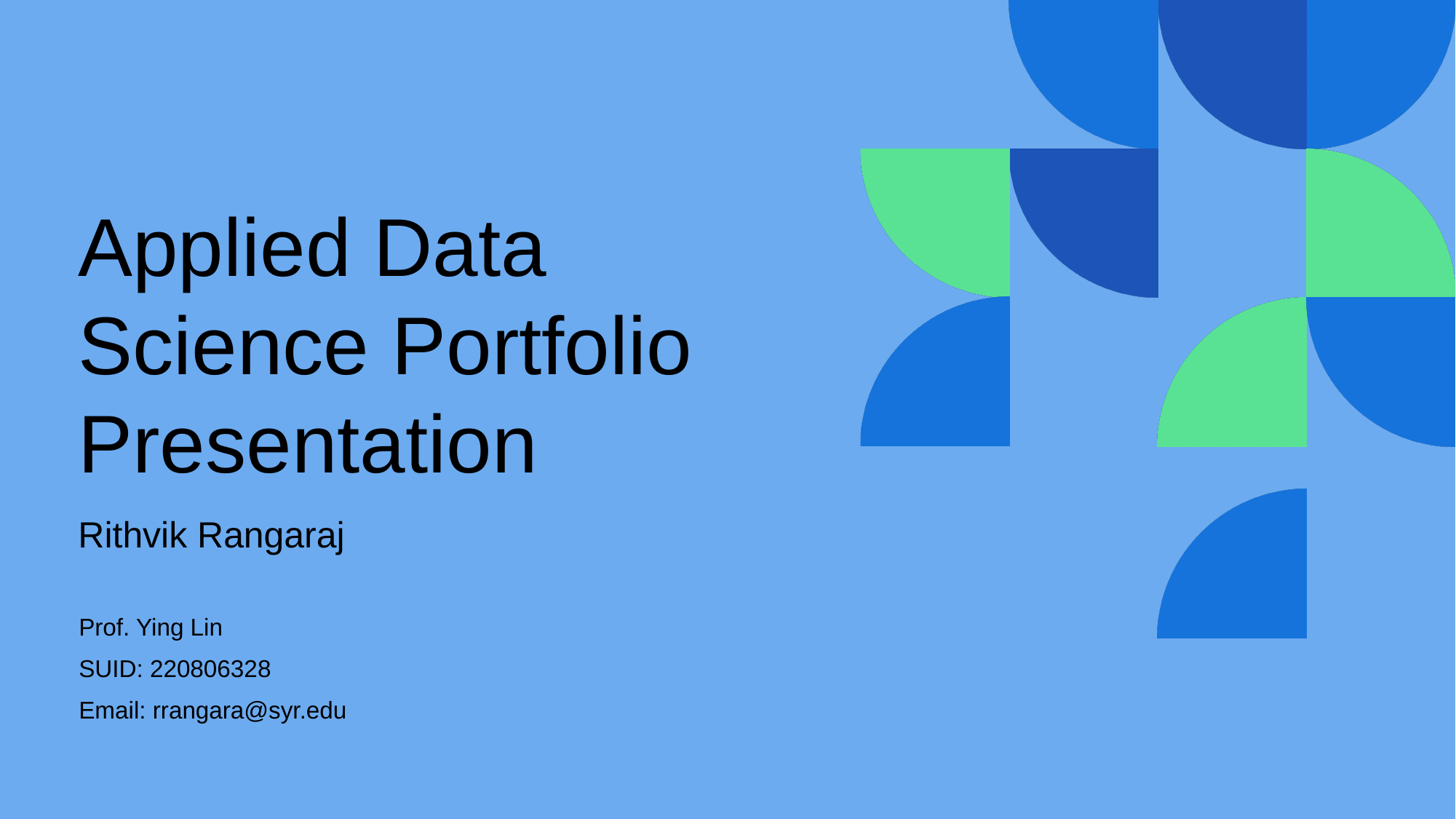

# Applied Data Science Portfolio Presentation
Rithvik Rangaraj
Prof. Ying Lin
SUID: 220806328
Email: rrangara@syr.edu